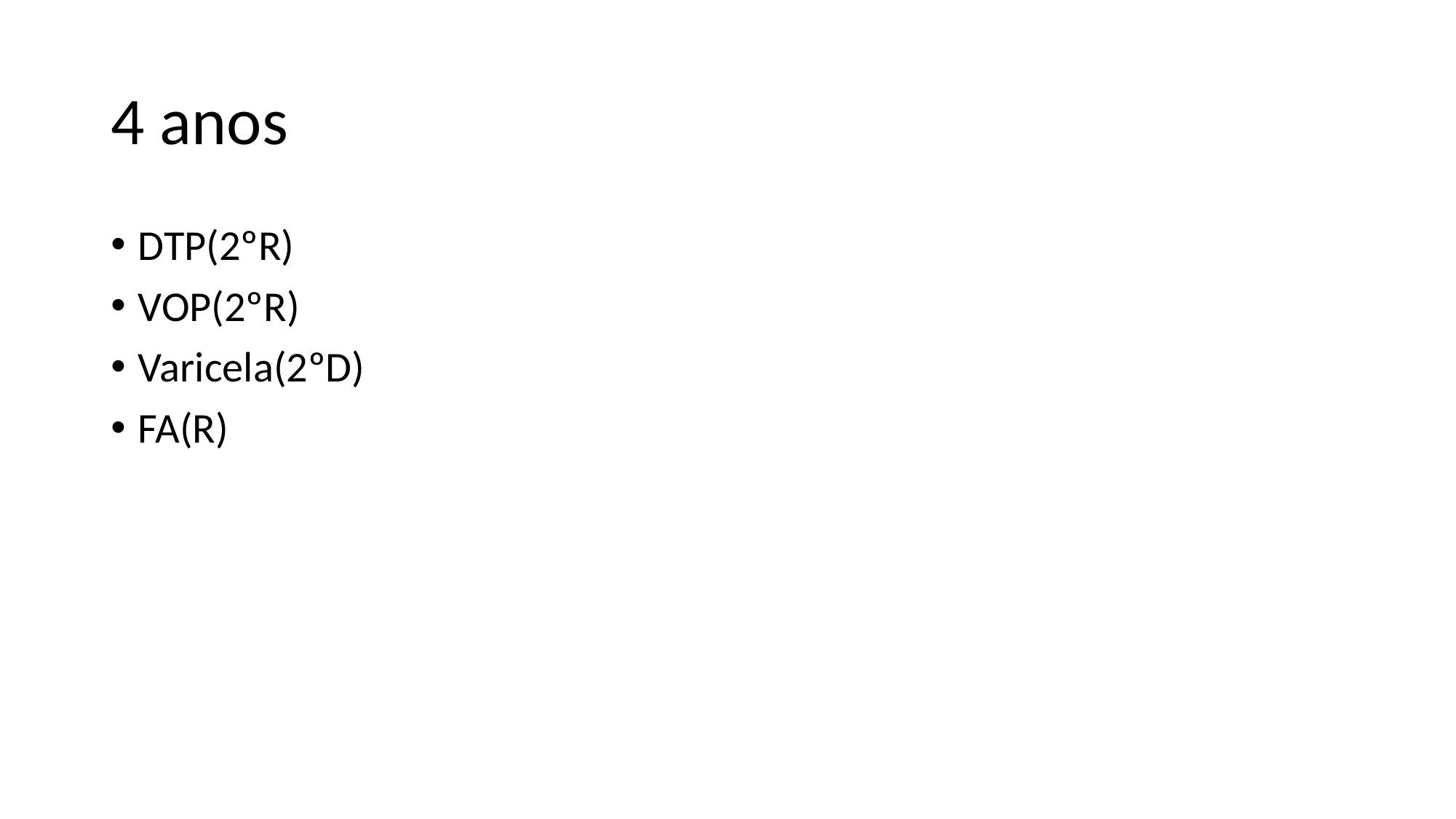

# 4 anos
DTP(2ºR)
VOP(2ºR)
Varicela(2ºD)
FA(R)